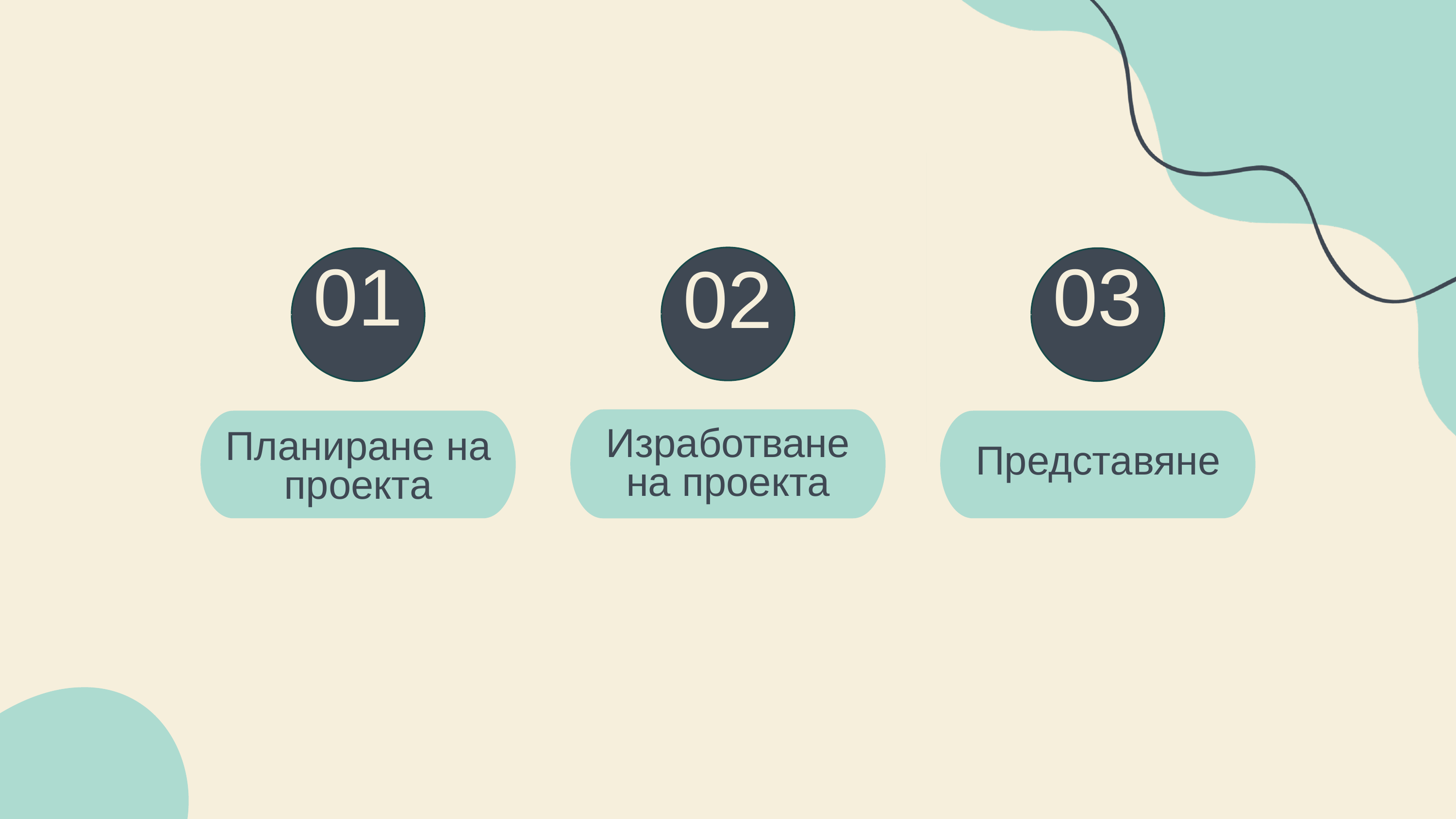

OUR PLANS
01
03

02

Изработване на проекта
Планиране на проекта
Представяне